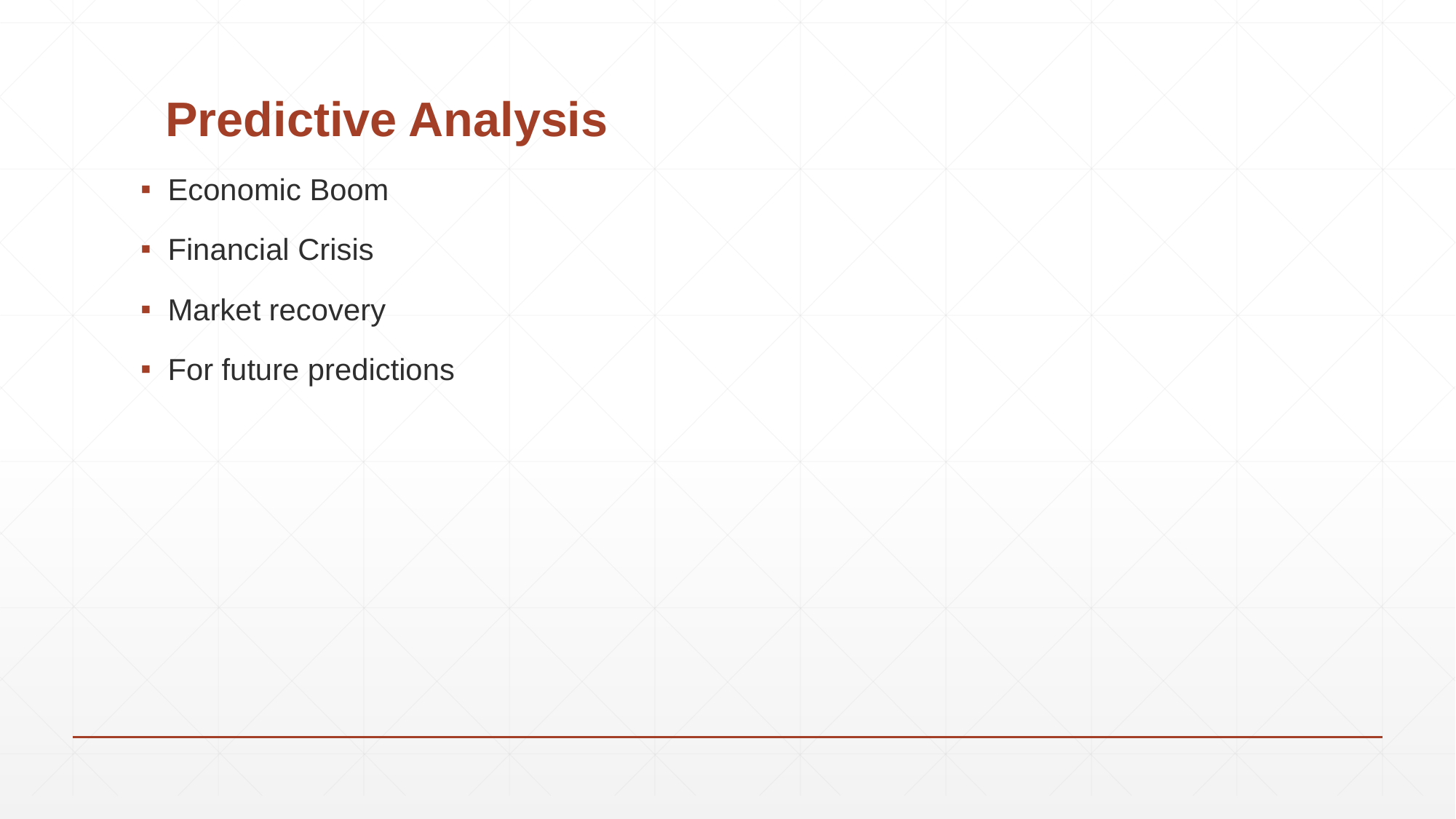

# Predictive Analysis
Economic Boom
Financial Crisis
Market recovery
For future predictions